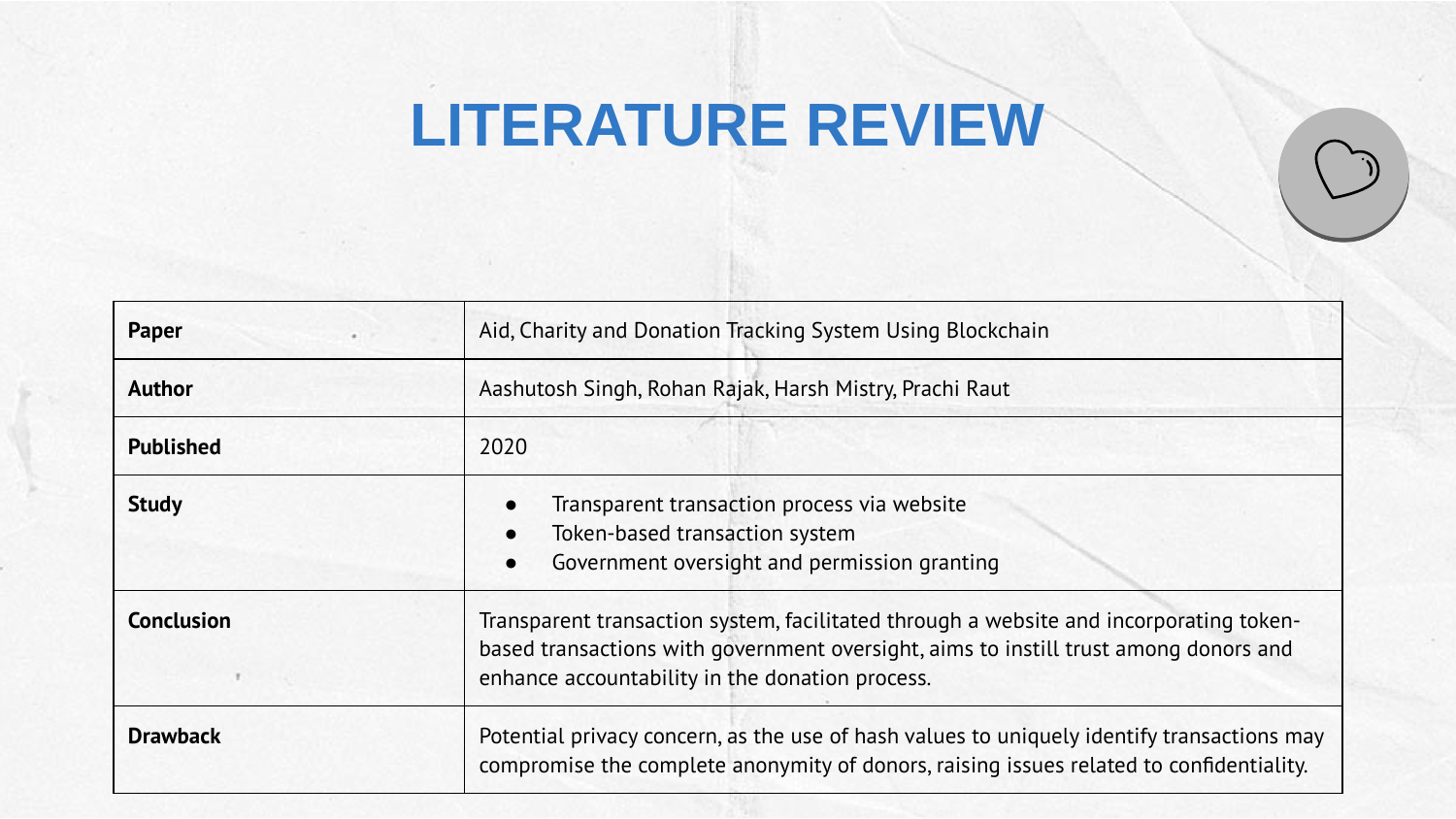

# LITERATURE REVIEW

| Paper | Aid, Charity and Donation Tracking System Using Blockchain |
| --- | --- |
| Author | Aashutosh Singh, Rohan Rajak, Harsh Mistry, Prachi Raut |
| Published | 2020 |
| Study | Transparent transaction process via website Token-based transaction system Government oversight and permission granting |
| Conclusion | Transparent transaction system, facilitated through a website and incorporating token-based transactions with government oversight, aims to instill trust among donors and enhance accountability in the donation process. |
| Drawback | Potential privacy concern, as the use of hash values to uniquely identify transactions may compromise the complete anonymity of donors, raising issues related to confidentiality. |